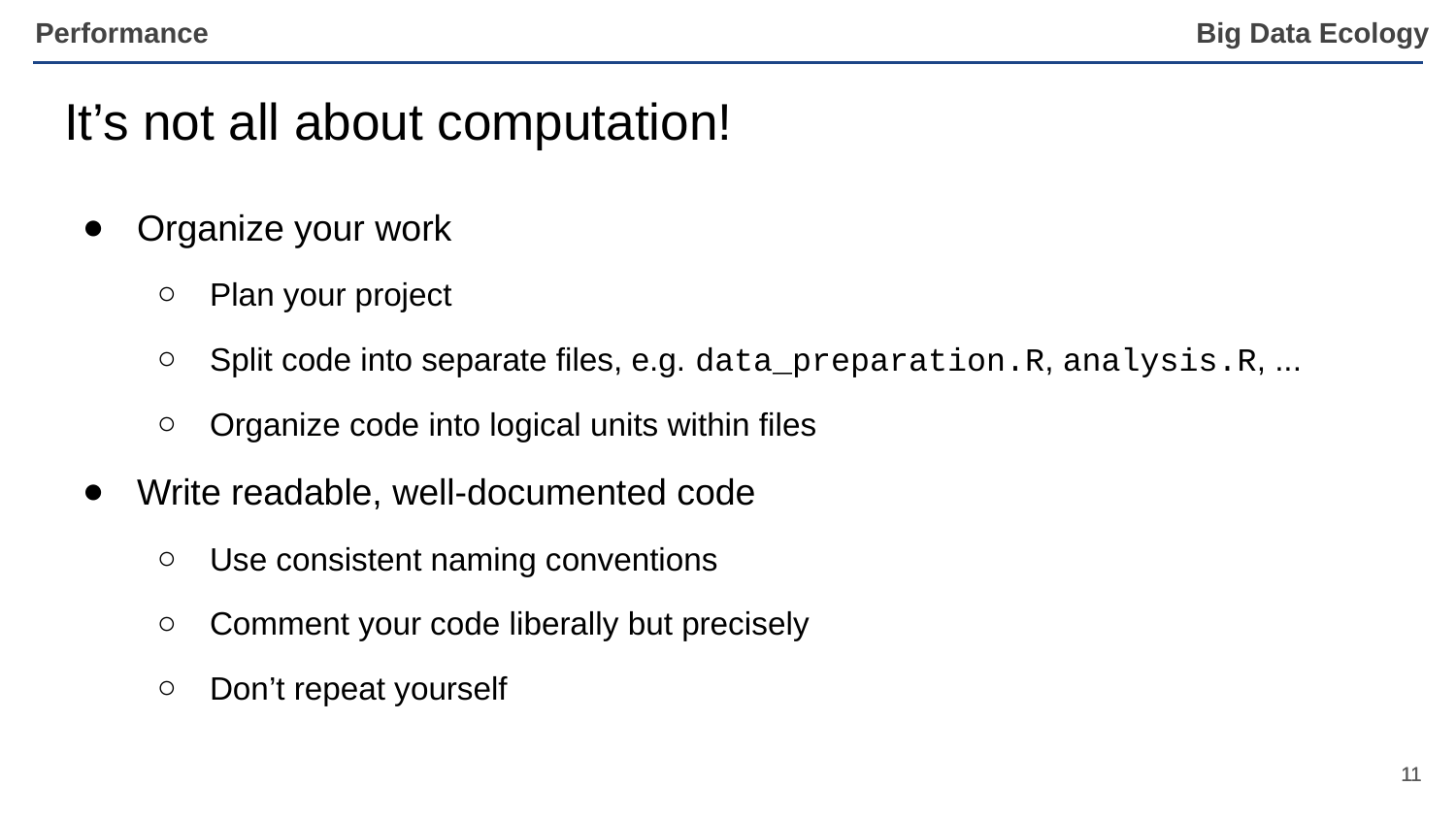

It’s not all about computation!
Organize your work
Plan your project
Split code into separate files, e.g. data_preparation.R, analysis.R, ...
Organize code into logical units within files
Write readable, well-documented code
Use consistent naming conventions
Comment your code liberally but precisely
Don’t repeat yourself